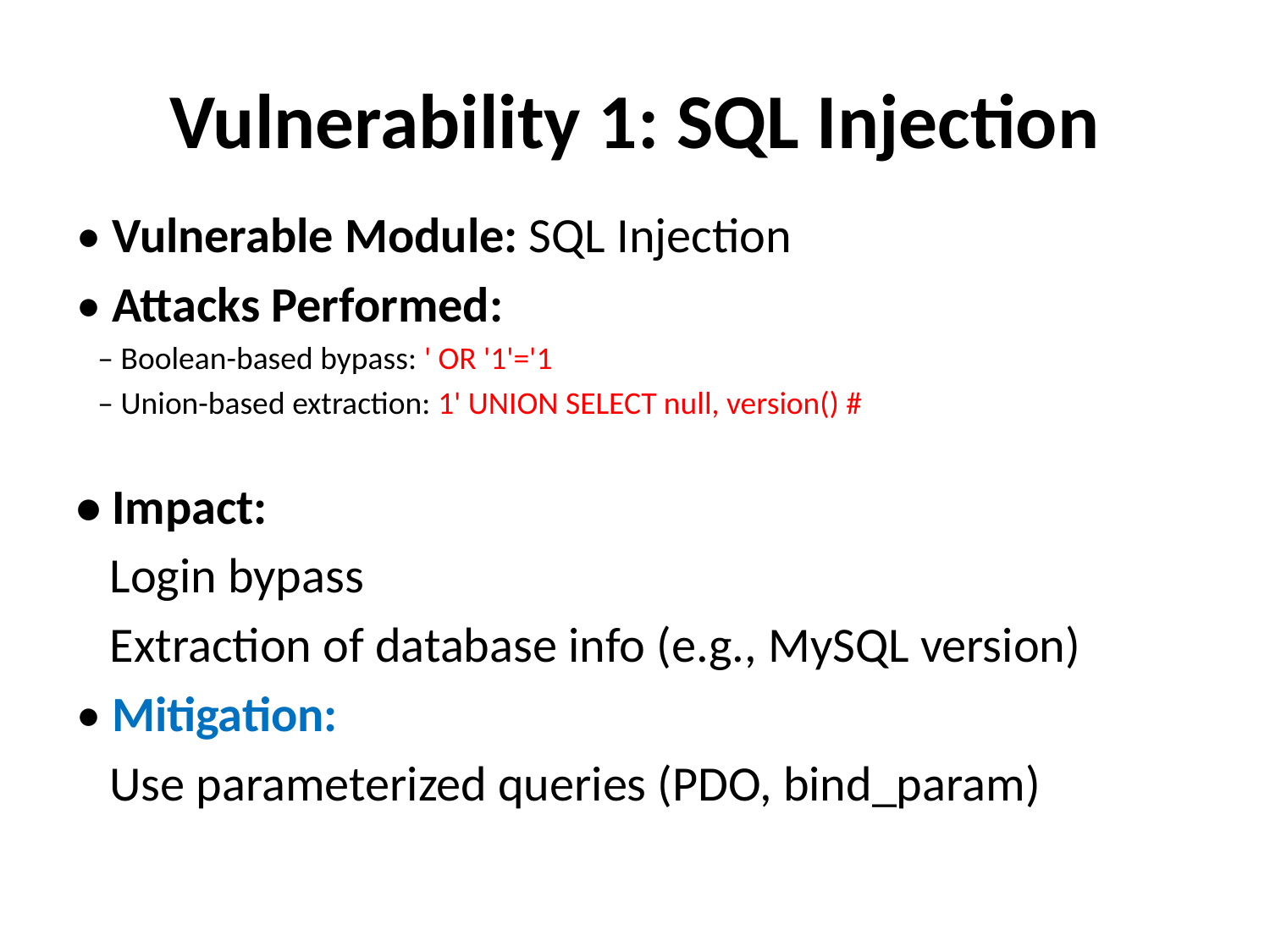

# Vulnerability 1: SQL Injection
• Vulnerable Module: SQL Injection
• Attacks Performed:
   – Boolean-based bypass: ' OR '1'='1
   – Union-based extraction: 1' UNION SELECT null, version() #

• Impact:
   Login bypass
   Extraction of database info (e.g., MySQL version)
• Mitigation:
   Use parameterized queries (PDO, bind_param)